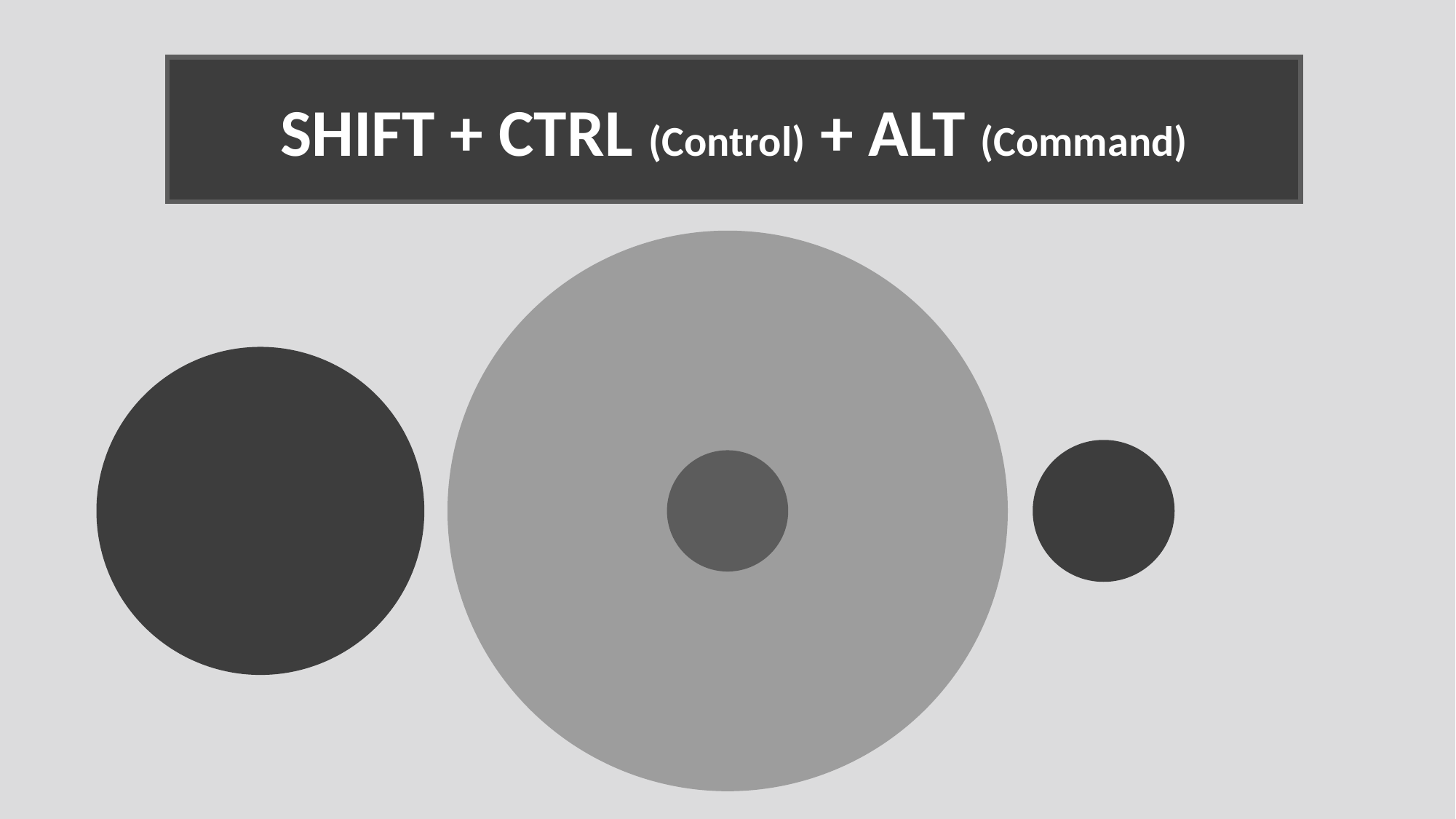

SHIFT + CTRL (Control) + ALT (Command)